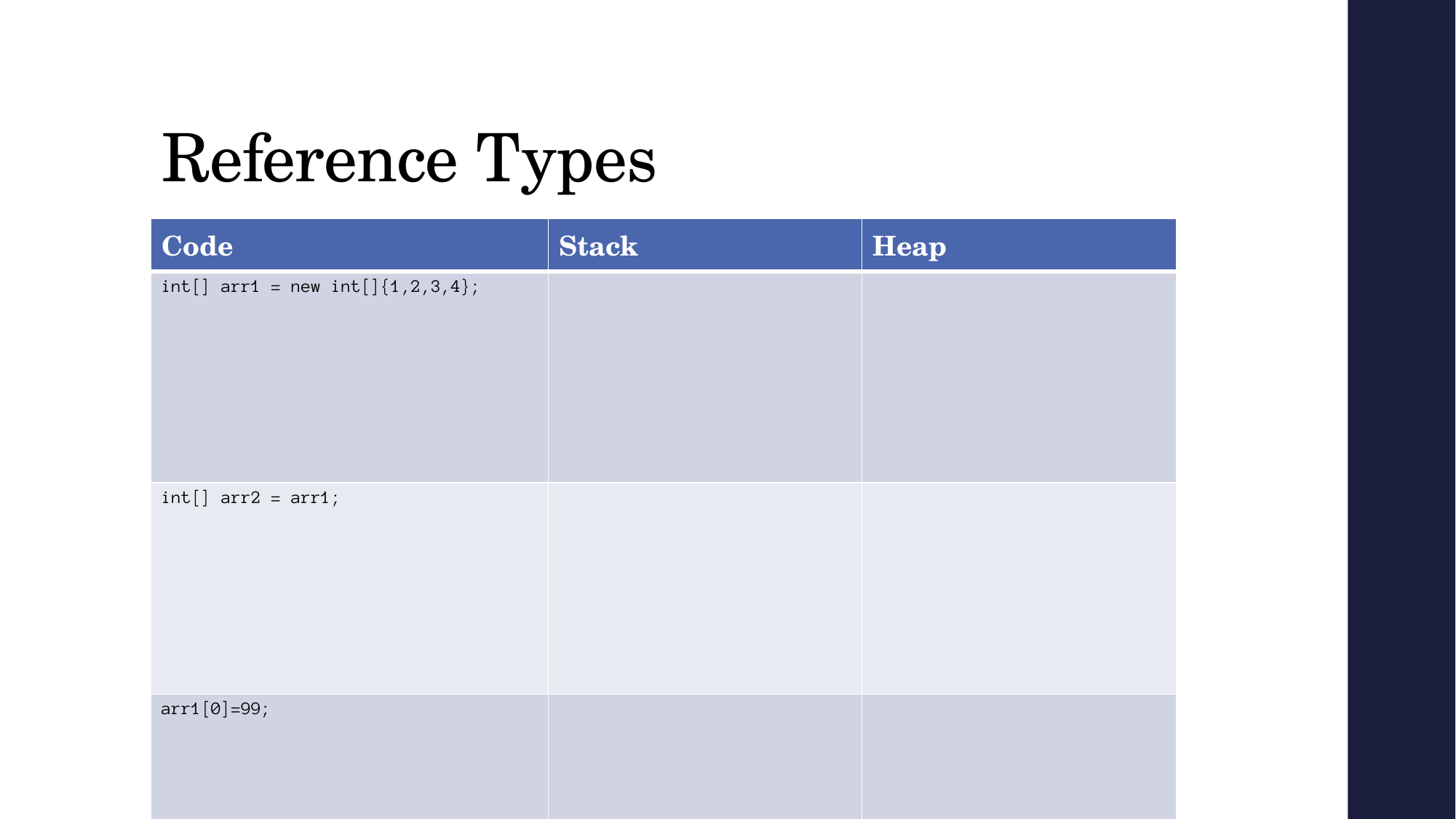

# Reference Types
| Code | Stack | Heap |
| --- | --- | --- |
| int[] arr1 = new int[]{1,2,3,4}; |  |  |
| int[] arr2 = arr1; |  |  |
| arr1[0]=99; |  |  |